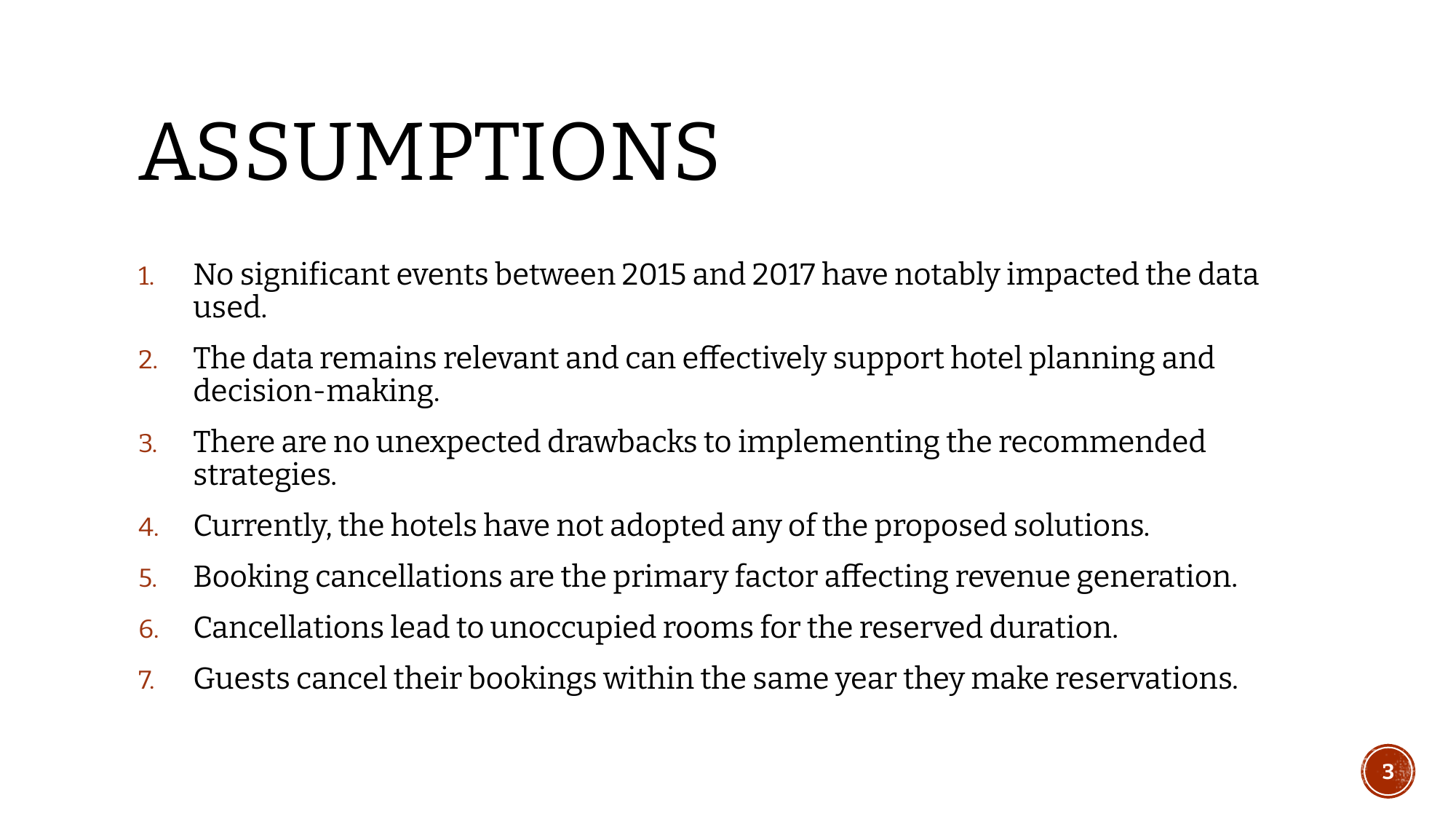

# Assumptions
No significant events between 2015 and 2017 have notably impacted the data used.
The data remains relevant and can effectively support hotel planning and decision-making.
There are no unexpected drawbacks to implementing the recommended strategies.
Currently, the hotels have not adopted any of the proposed solutions.
Booking cancellations are the primary factor affecting revenue generation.
Cancellations lead to unoccupied rooms for the reserved duration.
Guests cancel their bookings within the same year they make reservations.
3